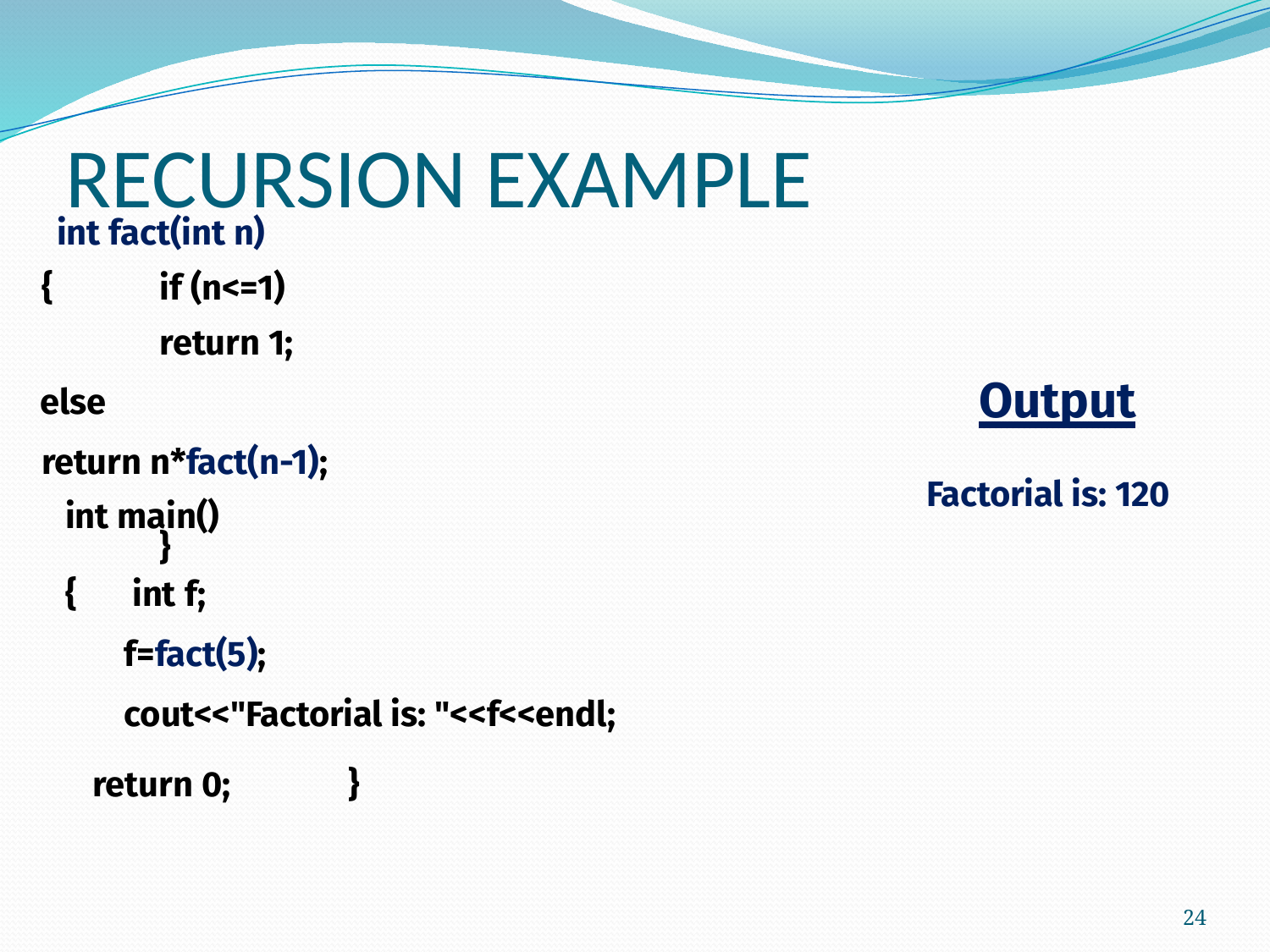

# RECURSION EXAMPLE
int fact(int n)
{	if (n<=1)  return 1;
else
return n*fact(n-1);	}
Output
Factorial is: 120
int main()
{	int f;
f=fact(5);
cout<<"Factorial is: "<<f<<endl;
return 0;	}
24